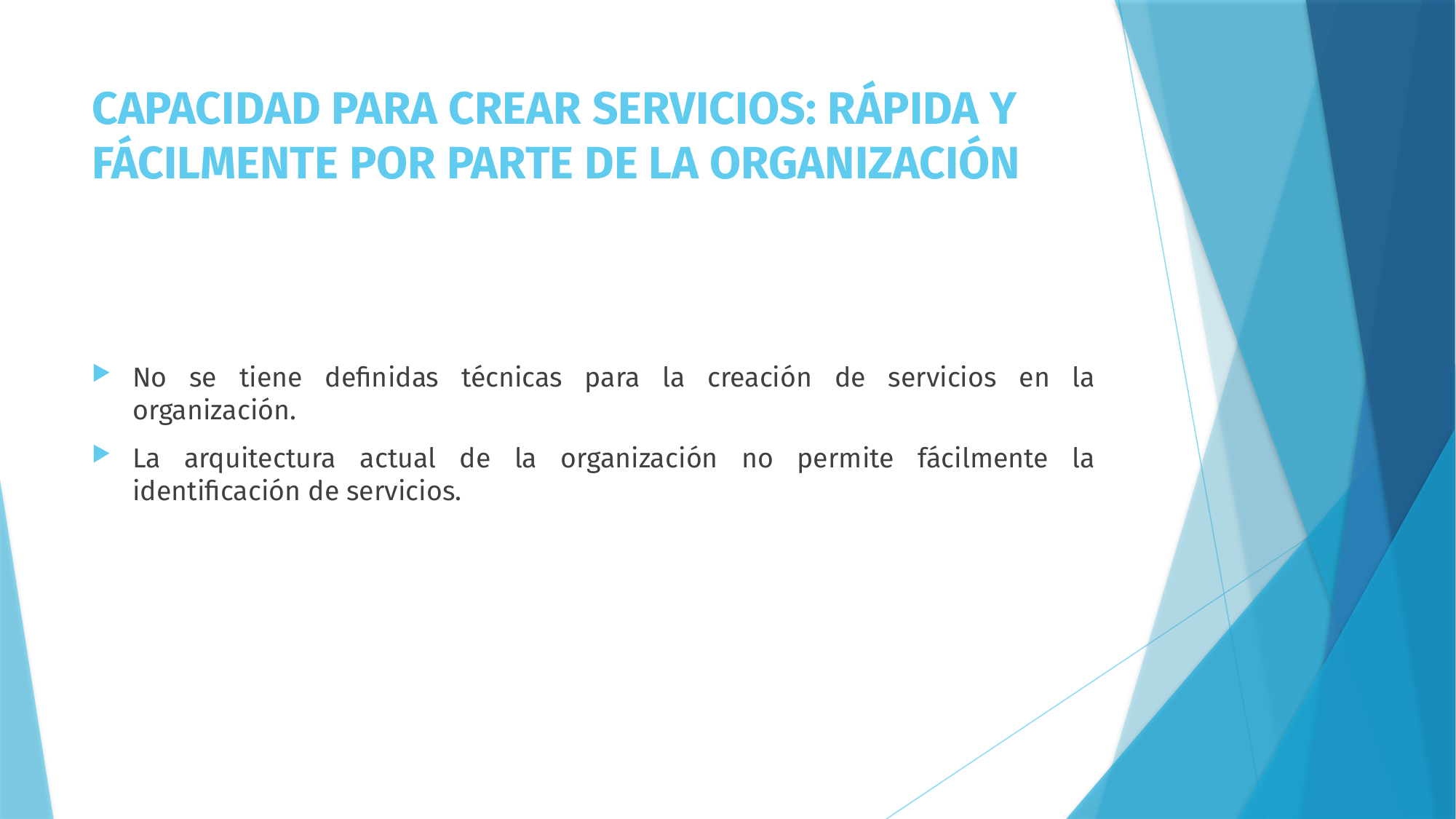

# CAPACIDAD PARA CREAR SERVICIOS: RÁPIDA Y FÁCILMENTE POR PARTE DE LA ORGANIZACIÓN

No se tiene definidas técnicas para la creación de servicios en la organización.
La arquitectura actual de la organización no permite fácilmente la identificación de servicios.